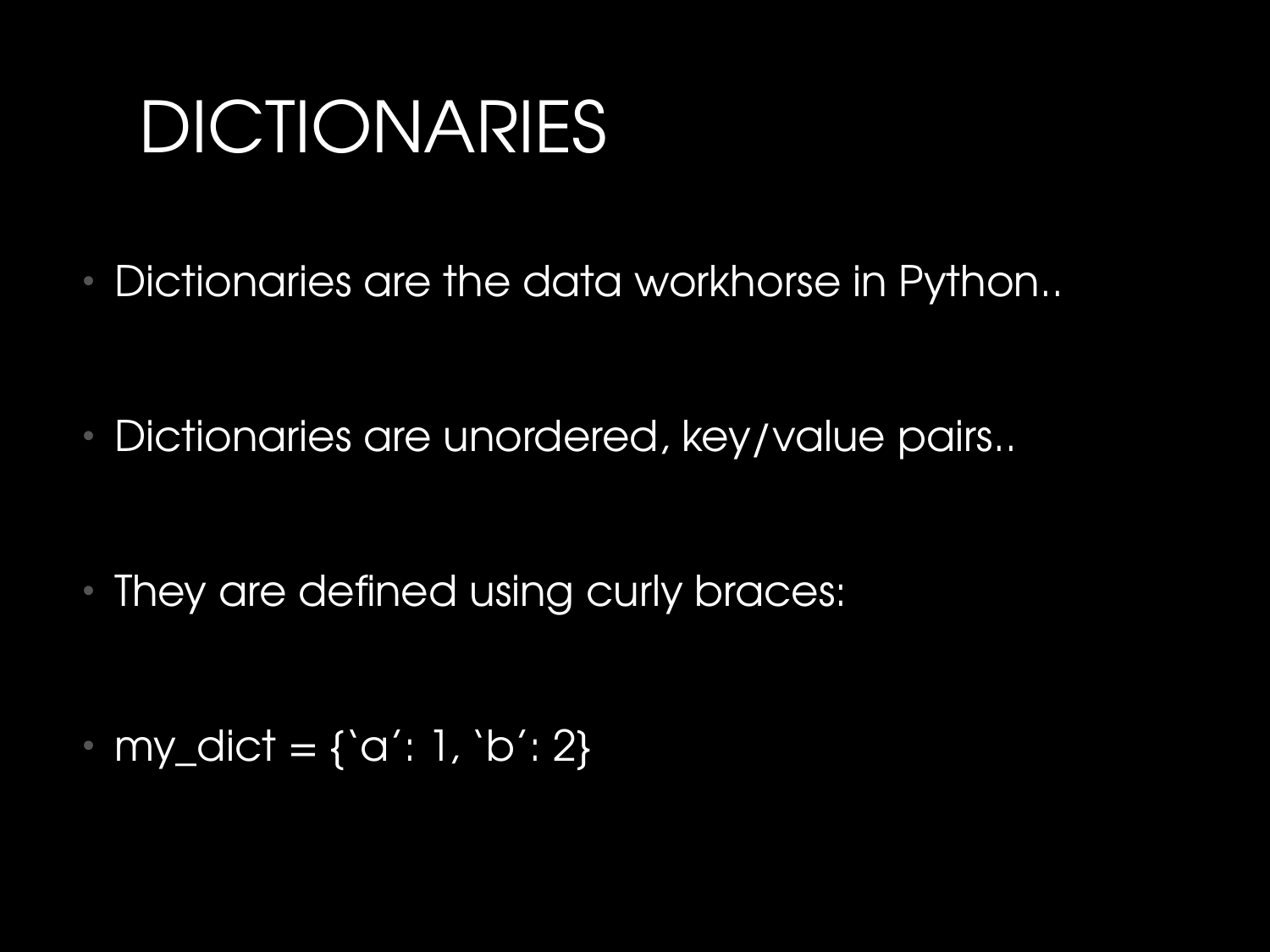

# dictionaries
Dictionaries are the data workhorse in Python..

Dictionaries are unordered, key/value pairs..

They are defined using curly braces:

my_dict = {‘a’: 1, ‘b’: 2}